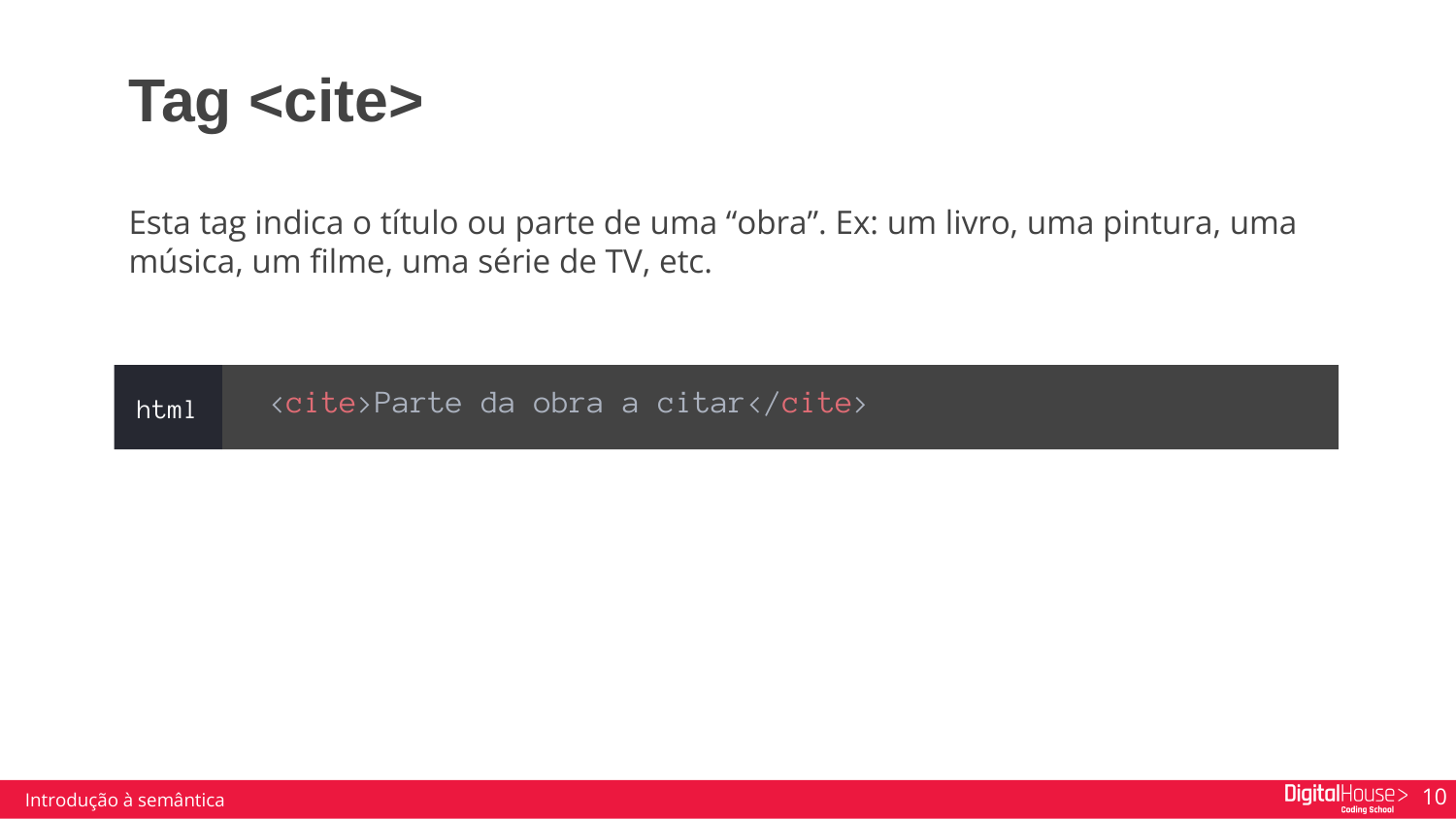

Tag <cite>
Esta tag indica o título ou parte de uma “obra”. Ex: um livro, uma pintura, uma música, um filme, uma série de TV, etc.

  <cite>Parte da obra a citar</cite>
html
Introdução à semântica